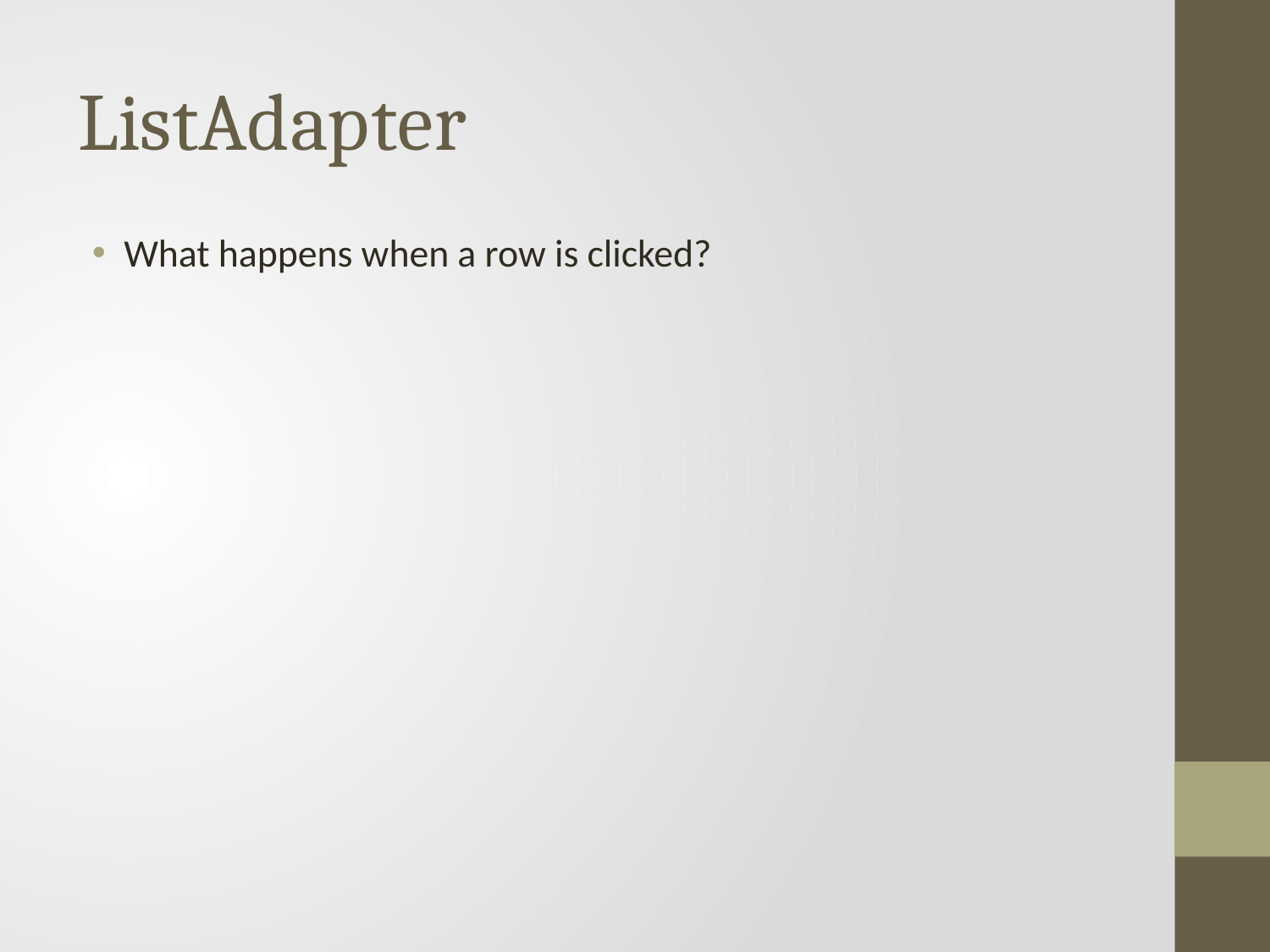

# ListAdapter
What happens when a row is clicked?